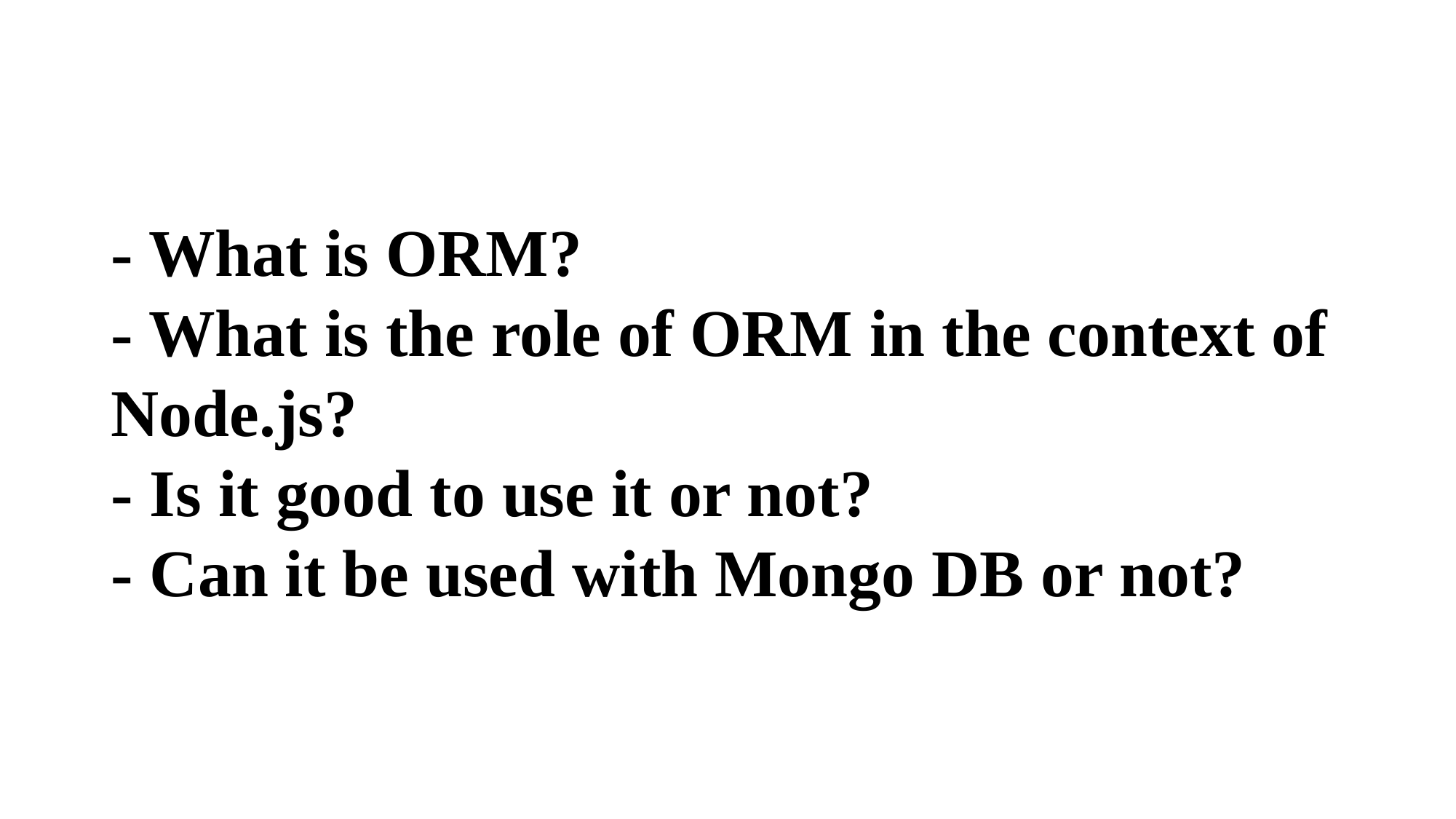

# - What is ORM? - What is the role of ORM in the context of Node.js? - Is it good to use it or not? - Can it be used with Mongo DB or not?